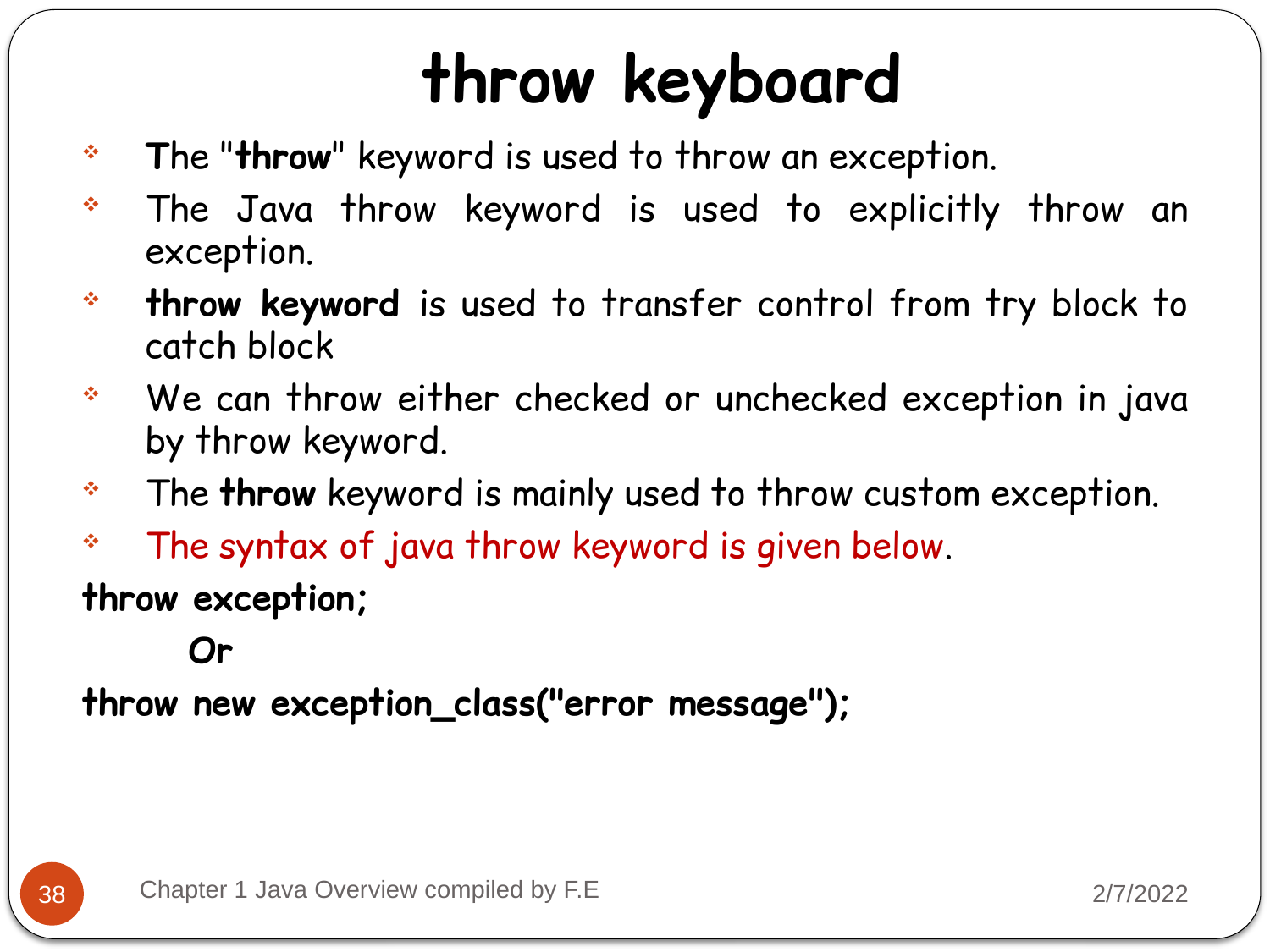

# throw keyboard
The "throw" keyword is used to throw an exception.
The Java throw keyword is used to explicitly throw an exception.
throw keyword is used to transfer control from try block to catch block
We can throw either checked or unchecked exception in java by throw keyword.
The throw keyword is mainly used to throw custom exception.
The syntax of java throw keyword is given below.
throw exception;
       Or
throw new exception_class("error message");

Chapter 1 Java Overview compiled by F.E
2/7/2022
38